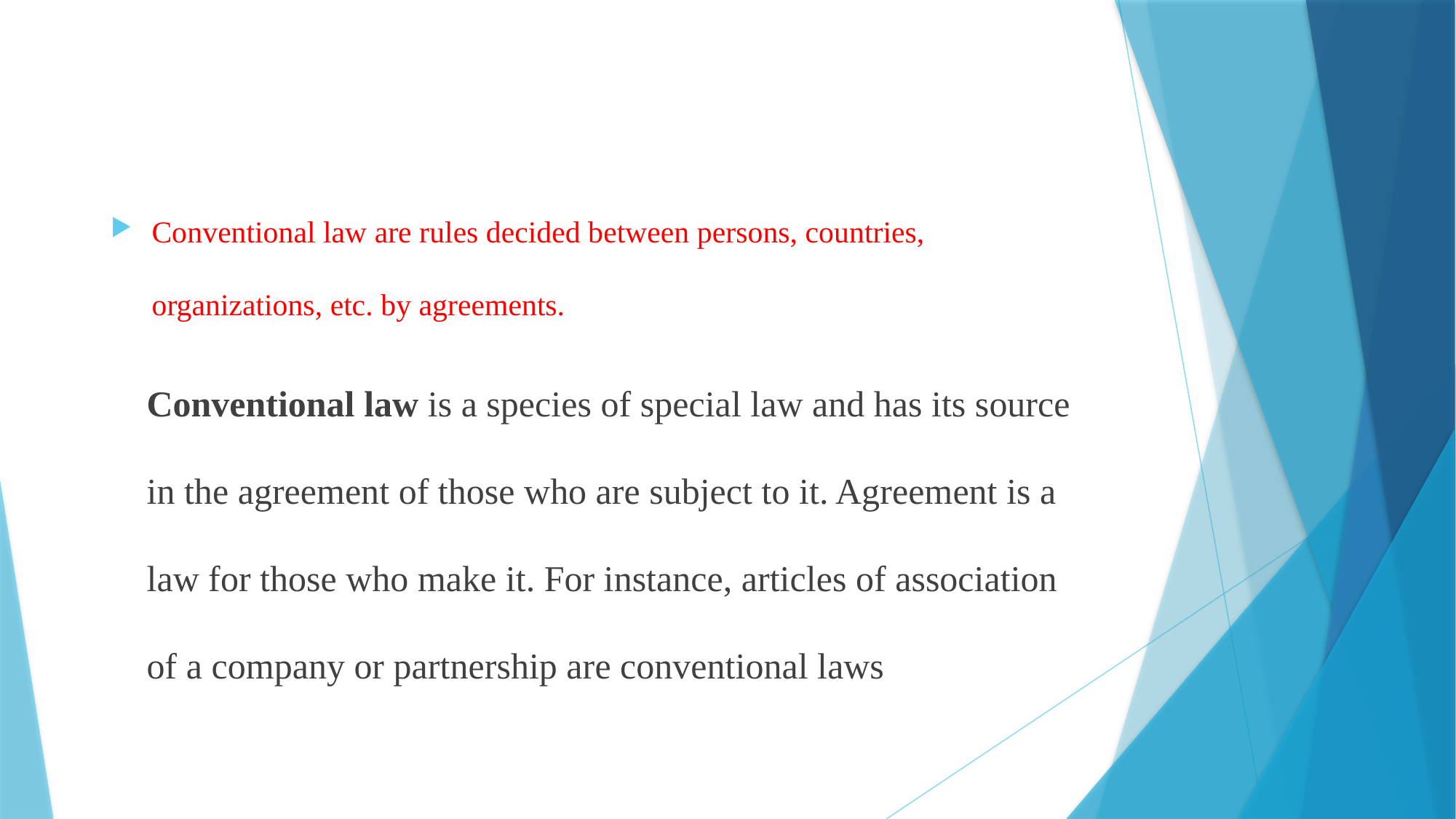

Conventional law are rules decided between persons, countries, organizations, etc. by agreements.
Conventional law is a species of special law and has its source in the agreement of those who are subject to it. Agreement is a law for those who make it. For instance, articles of association of a company or partnership are conventional laws